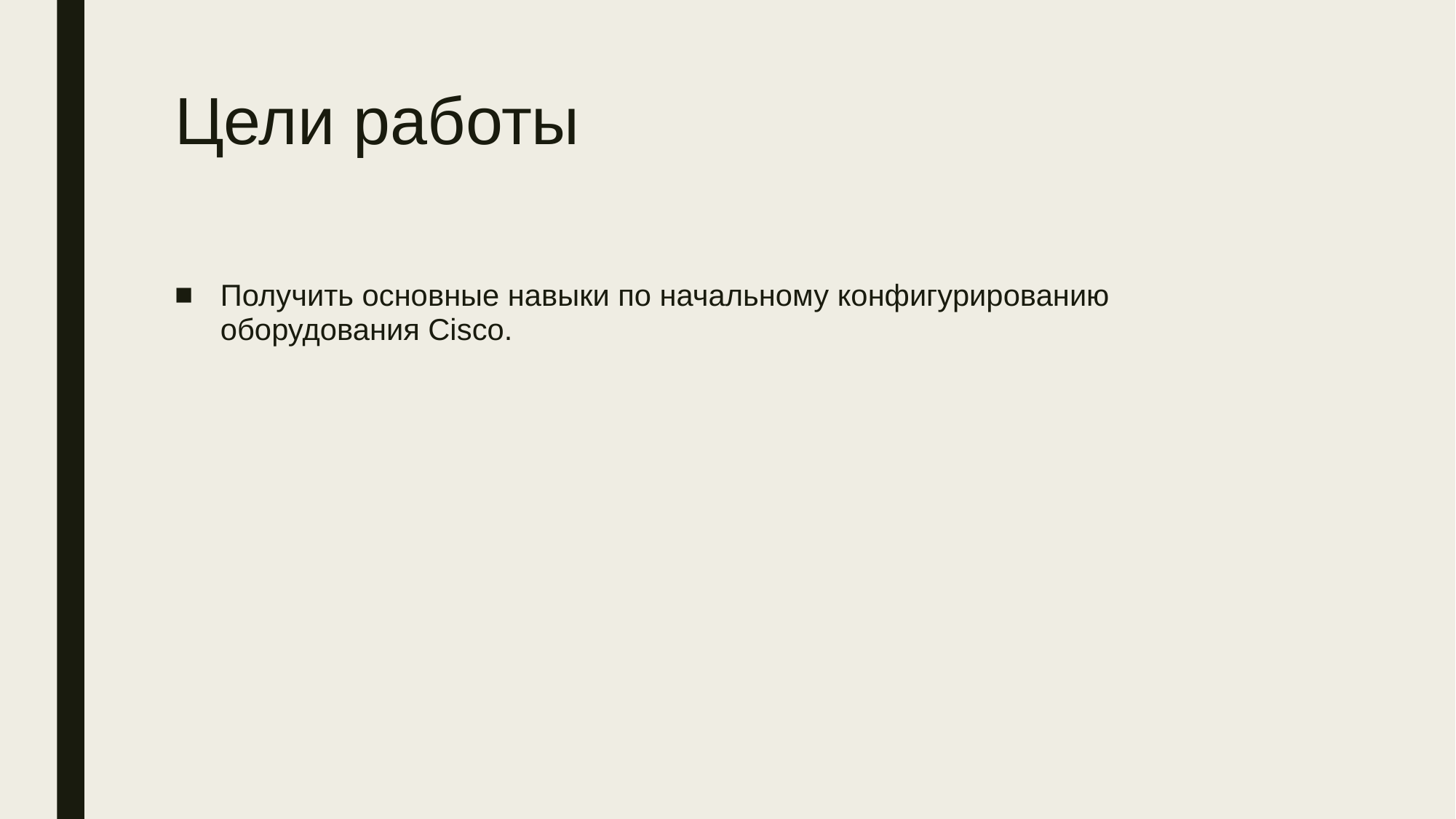

# Цели работы
Получить основные навыки по начальному конфигурированию оборудования Cisco.